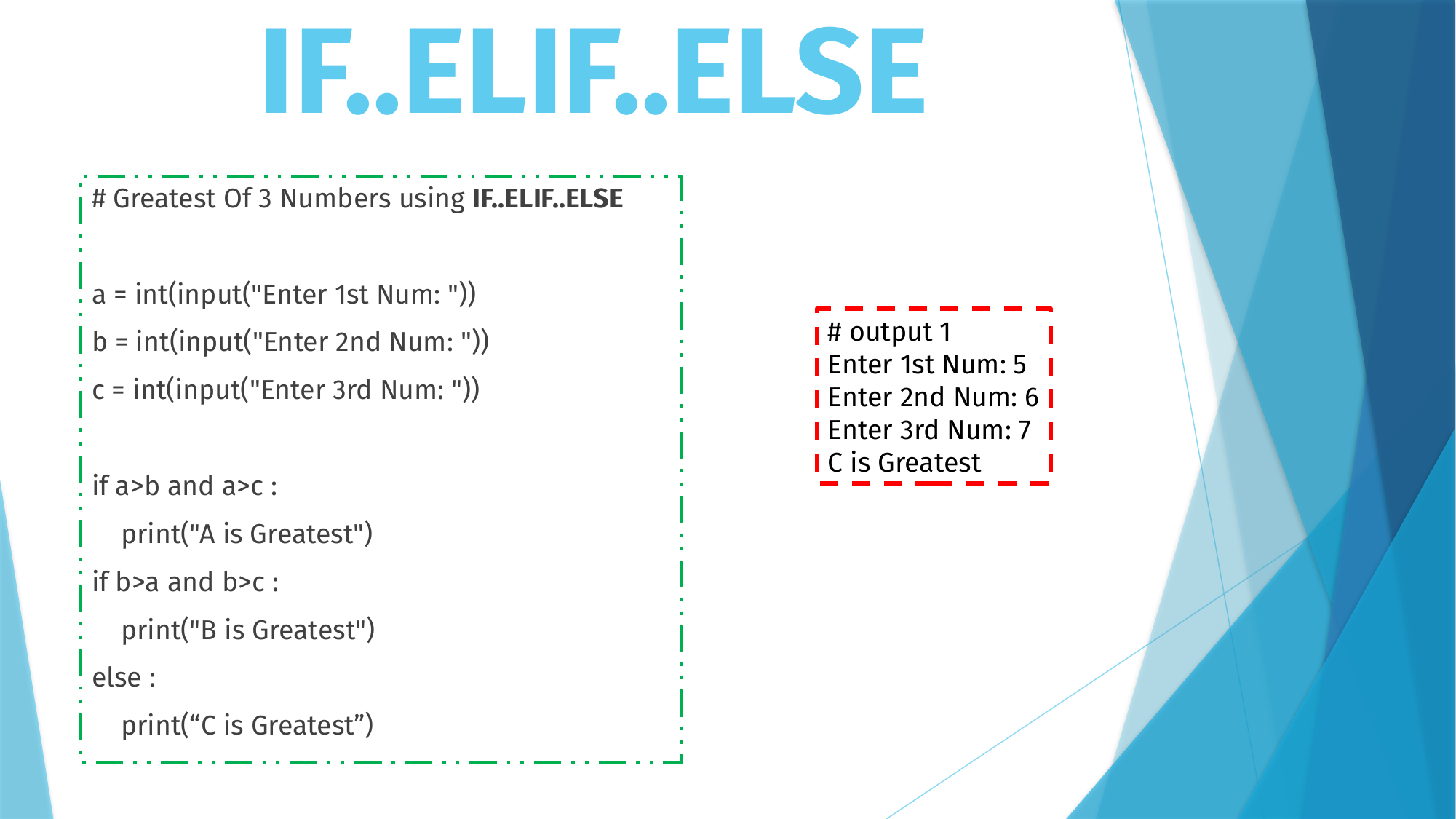

# IF..ELIF..ELSE
# Greatest Of 3 Numbers using IF..ELIF..ELSE

a = int(input("Enter 1st Num: "))
b = int(input("Enter 2nd Num: "))
c = int(input("Enter 3rd Num: "))

if a>b and a>c :
    print("A is Greatest")
if b>a and b>c :
    print("B is Greatest")
else :
    print(“C is Greatest”)
# output 1
Enter 1st Num: 5
Enter 2nd Num: 6
Enter 3rd Num: 7
C is Greatest